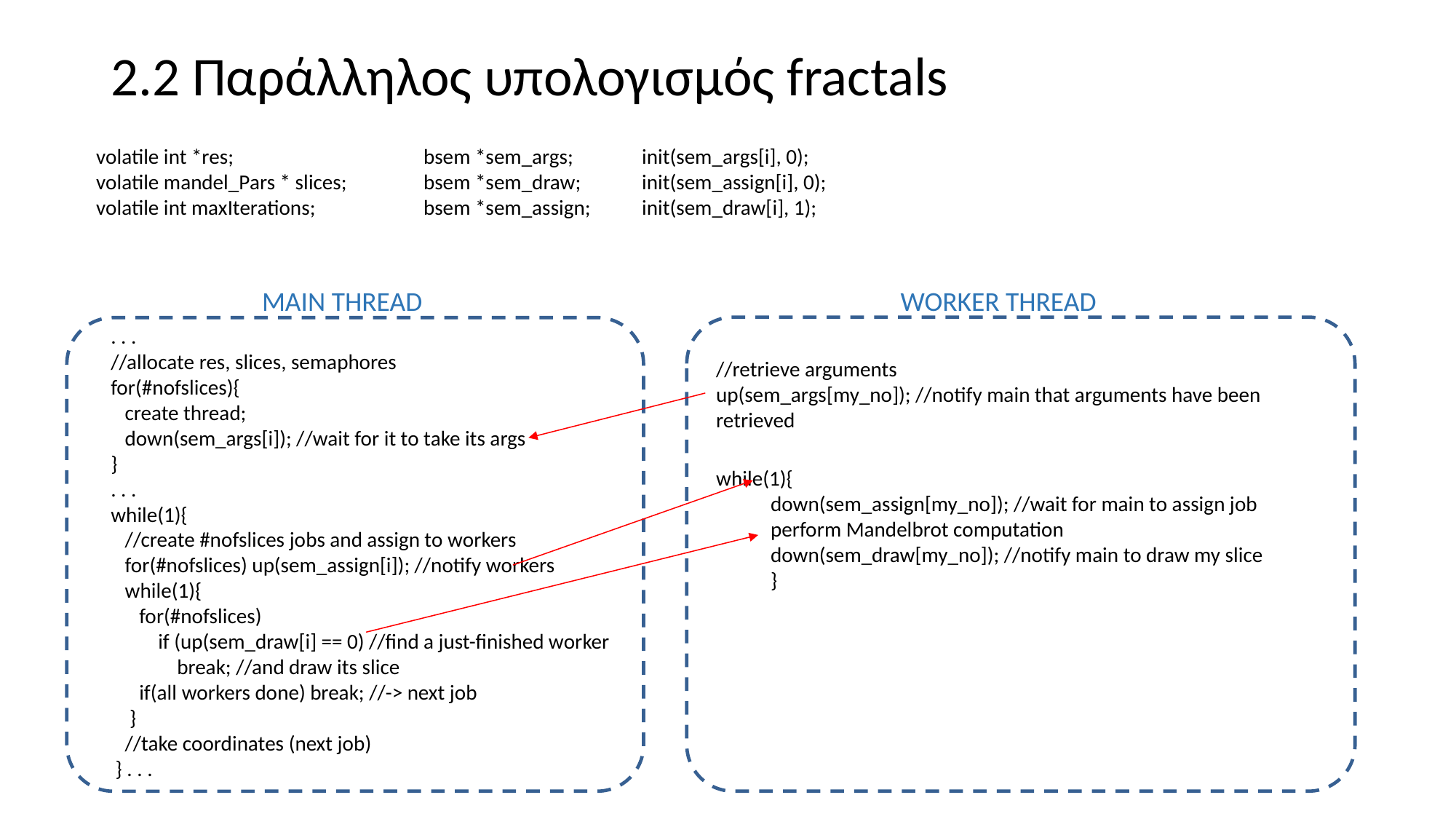

2.2 Παράλληλος υπολογισμός fractals
volatile int *res;		bsem *sem_args;	init(sem_args[i], 0);
volatile mandel_Pars * slices;	bsem *sem_draw;	init(sem_assign[i], 0);
volatile int maxIterations;	bsem *sem_assign;	init(sem_draw[i], 1);
MAIN THREAD
WORKER THREAD
. . .
//allocate res, slices, semaphores
for(#nofslices){
   create thread;
   down(sem_args[i]); //wait for it to take its args
}
. . .
while(1){
   //create #nofslices jobs and assign to workers
   for(#nofslices) up(sem_assign[i]); //notify workers
   while(1){
      for(#nofslices)
          if (up(sem_draw[i] == 0) //find a just-finished worker
              break; //and draw its slice
      if(all workers done) break; //-> next job
    }
   //take coordinates (next job)
 } . . .

//retrieve arguments
up(sem_args[my_no]); //notify main that arguments have been retrieved

while(1){
down(sem_assign[my_no]); //wait for main to assign job
perform Mandelbrot computation
down(sem_draw[my_no]); //notify main to draw my slice
}